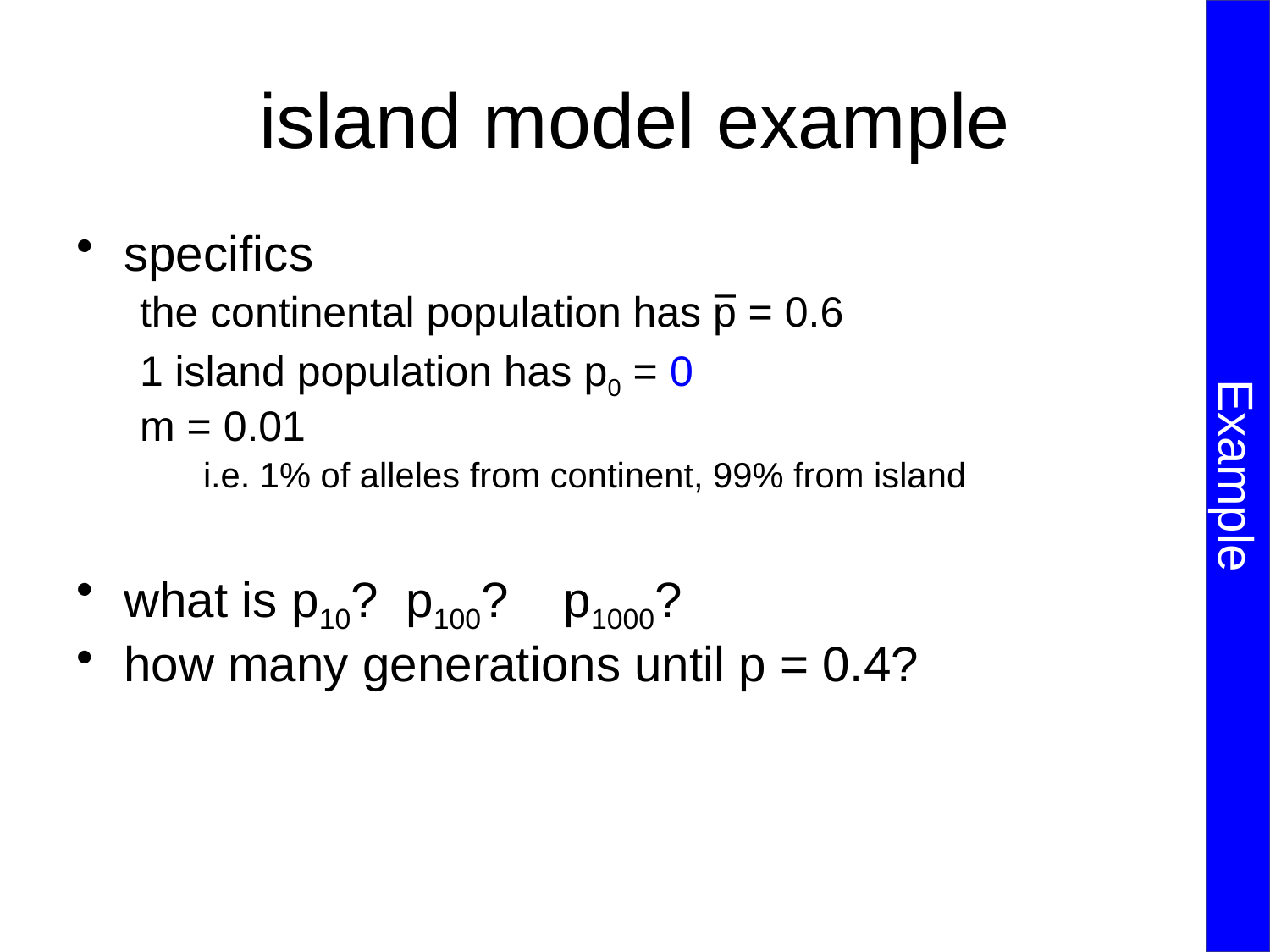

Example
# island model example
specifics
the continental population has p = 0.6
1 island population has p0 = 0
m = 0.01
i.e. 1% of alleles from continent, 99% from island

what is p10?  p100?    p1000?
how many generations until p = 0.4?